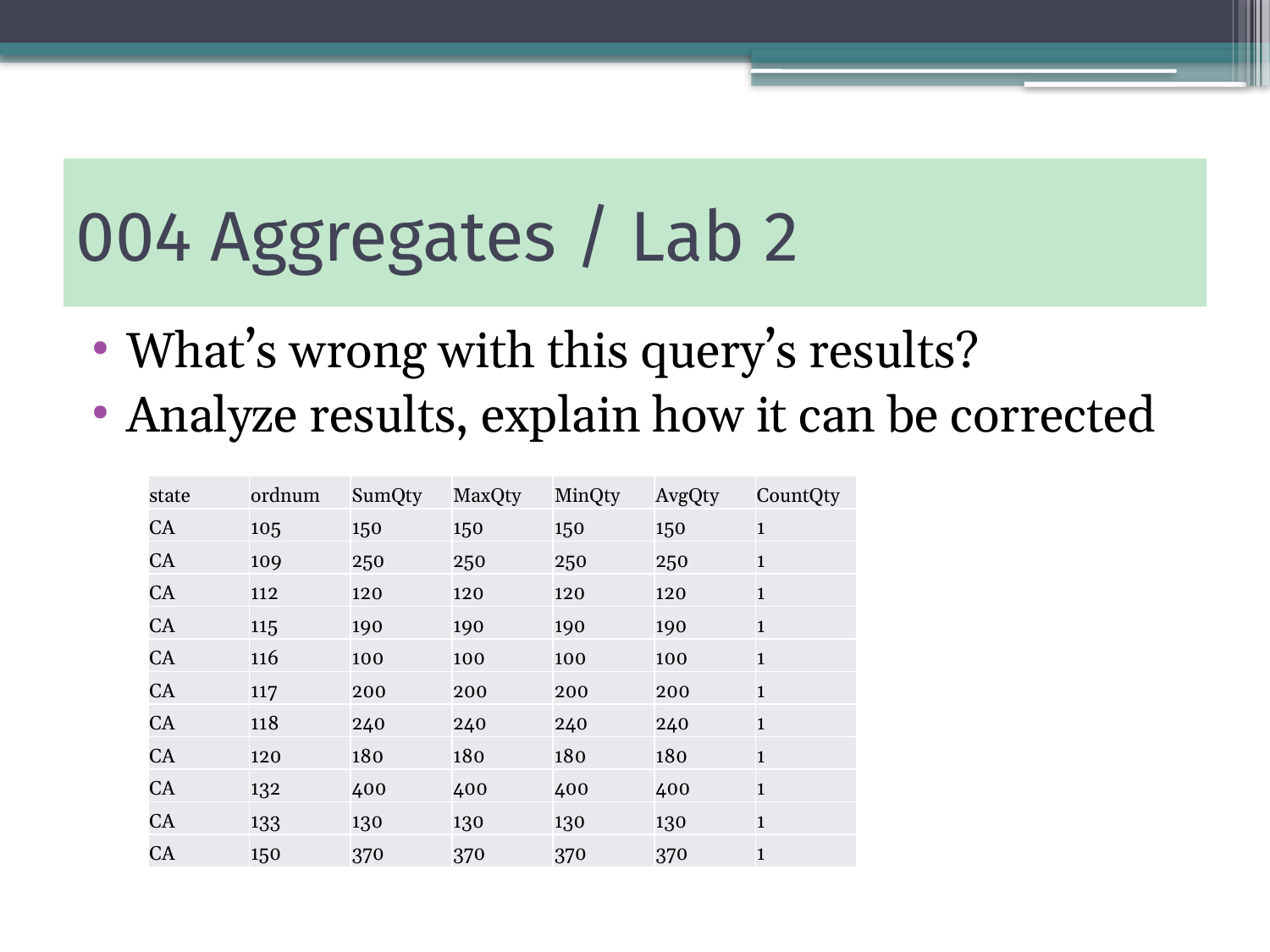

# 004 Aggregates / Lab 2
What’s wrong with this query’s results?
Analyze results, explain how it can be corrected

| state | ordnum | SumQty | MaxQty | MinQty | AvgQty | CountQty |
| --- | --- | --- | --- | --- | --- | --- |
| CA | 105 | 150 | 150 | 150 | 150 | 1 |
| CA | 109 | 250 | 250 | 250 | 250 | 1 |
| CA | 112 | 120 | 120 | 120 | 120 | 1 |
| CA | 115 | 190 | 190 | 190 | 190 | 1 |
| CA | 116 | 100 | 100 | 100 | 100 | 1 |
| CA | 117 | 200 | 200 | 200 | 200 | 1 |
| CA | 118 | 240 | 240 | 240 | 240 | 1 |
| CA | 120 | 180 | 180 | 180 | 180 | 1 |
| CA | 132 | 400 | 400 | 400 | 400 | 1 |
| CA | 133 | 130 | 130 | 130 | 130 | 1 |
| CA | 150 | 370 | 370 | 370 | 370 | 1 |